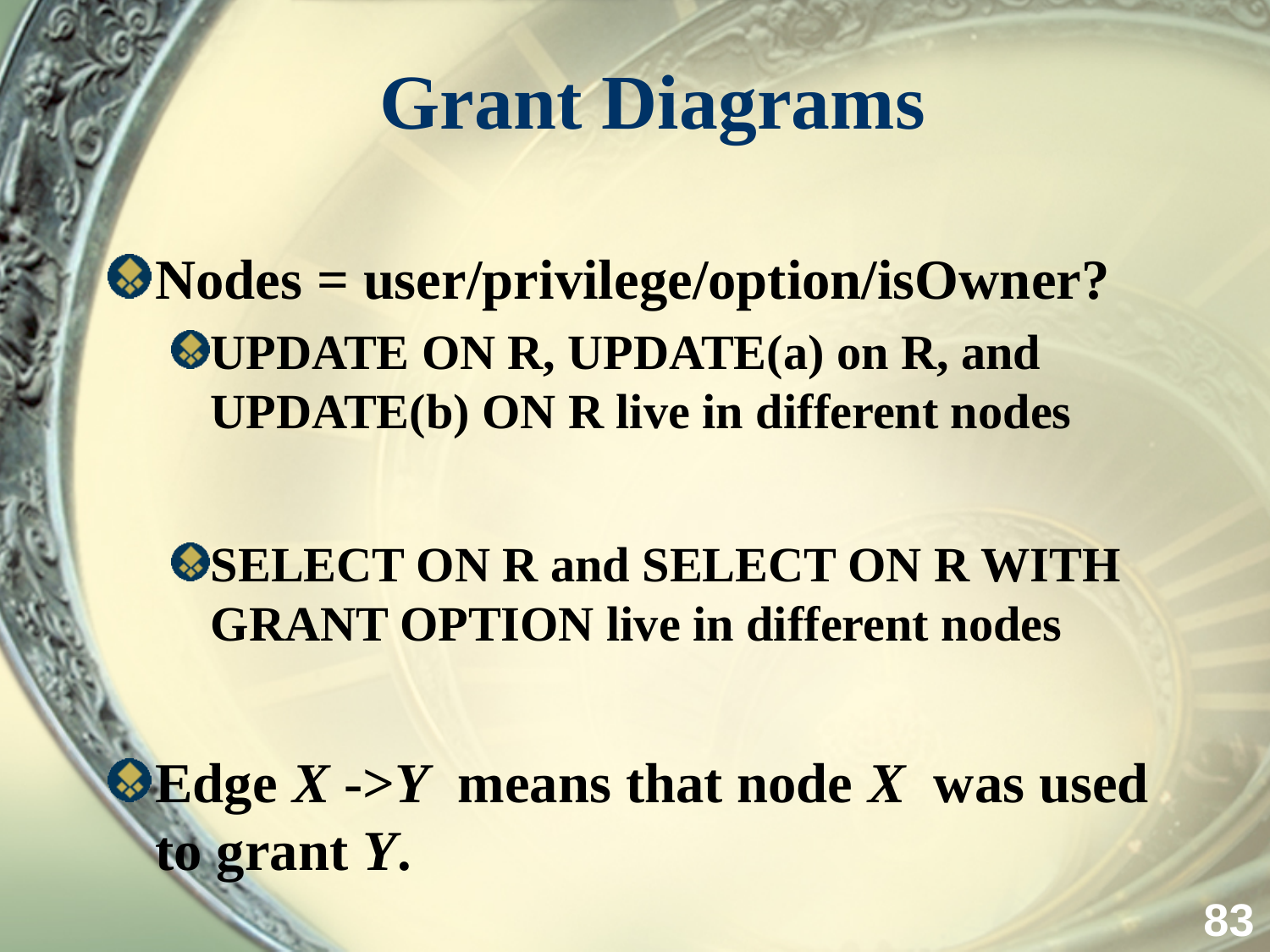

# Grant Diagrams
Nodes = user/privilege/option/isOwner?
UPDATE ON R, UPDATE(a) on R, and UPDATE(b) ON R live in different nodes

SELECT ON R and SELECT ON R WITH GRANT OPTION live in different nodes

Edge X ->Y  means that node X  was used to grant Y.
83